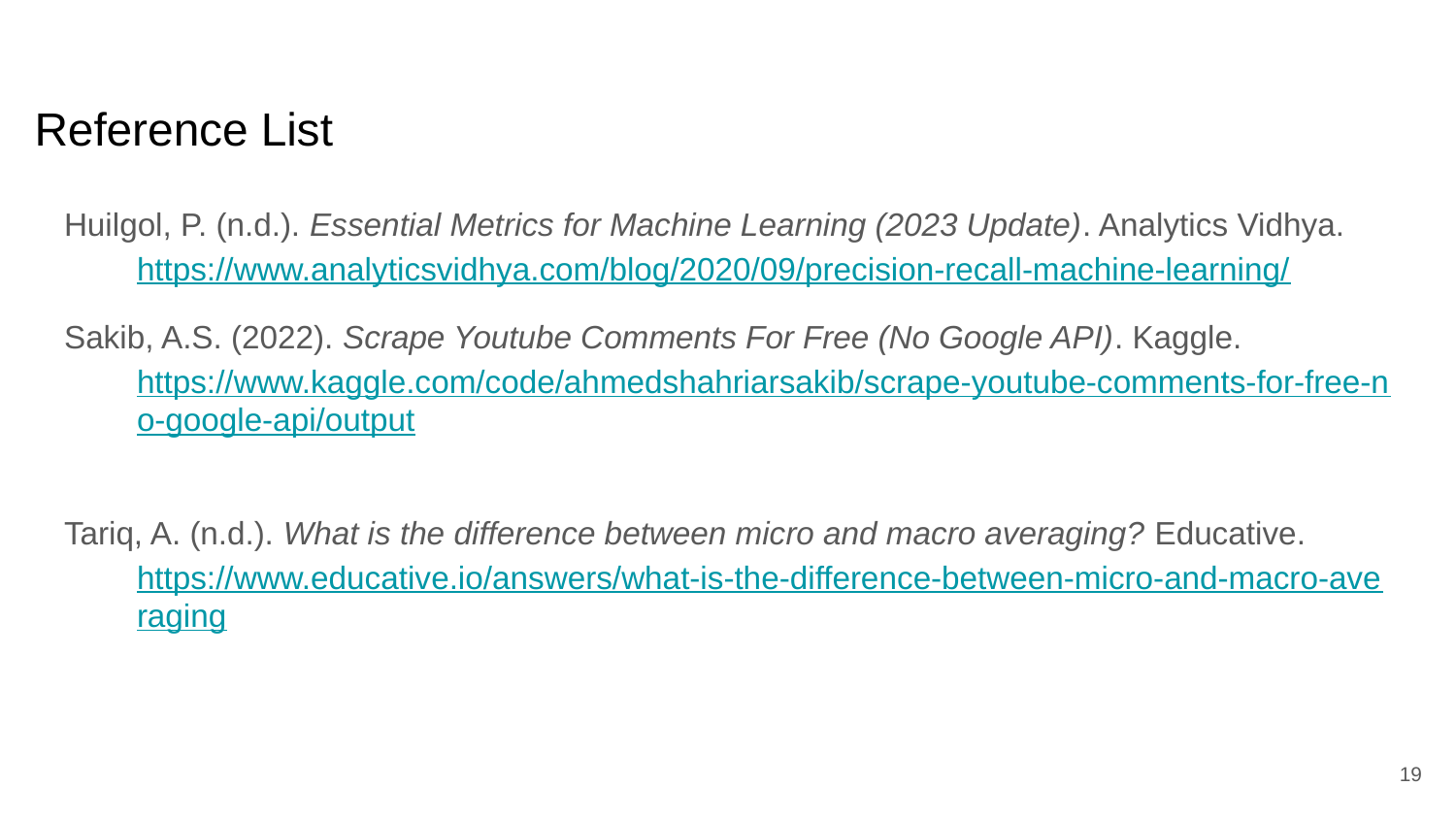

# Reference List
Huilgol, P. (n.d.). Essential Metrics for Machine Learning (2023 Update). Analytics Vidhya. https://www.analyticsvidhya.com/blog/2020/09/precision-recall-machine-learning/
Sakib, A.S. (2022). Scrape Youtube Comments For Free (No Google API). Kaggle. https://www.kaggle.com/code/ahmedshahriarsakib/scrape-youtube-comments-for-free-no-google-api/output
Tariq, A. (n.d.). What is the difference between micro and macro averaging? Educative. https://www.educative.io/answers/what-is-the-difference-between-micro-and-macro-averaging

19